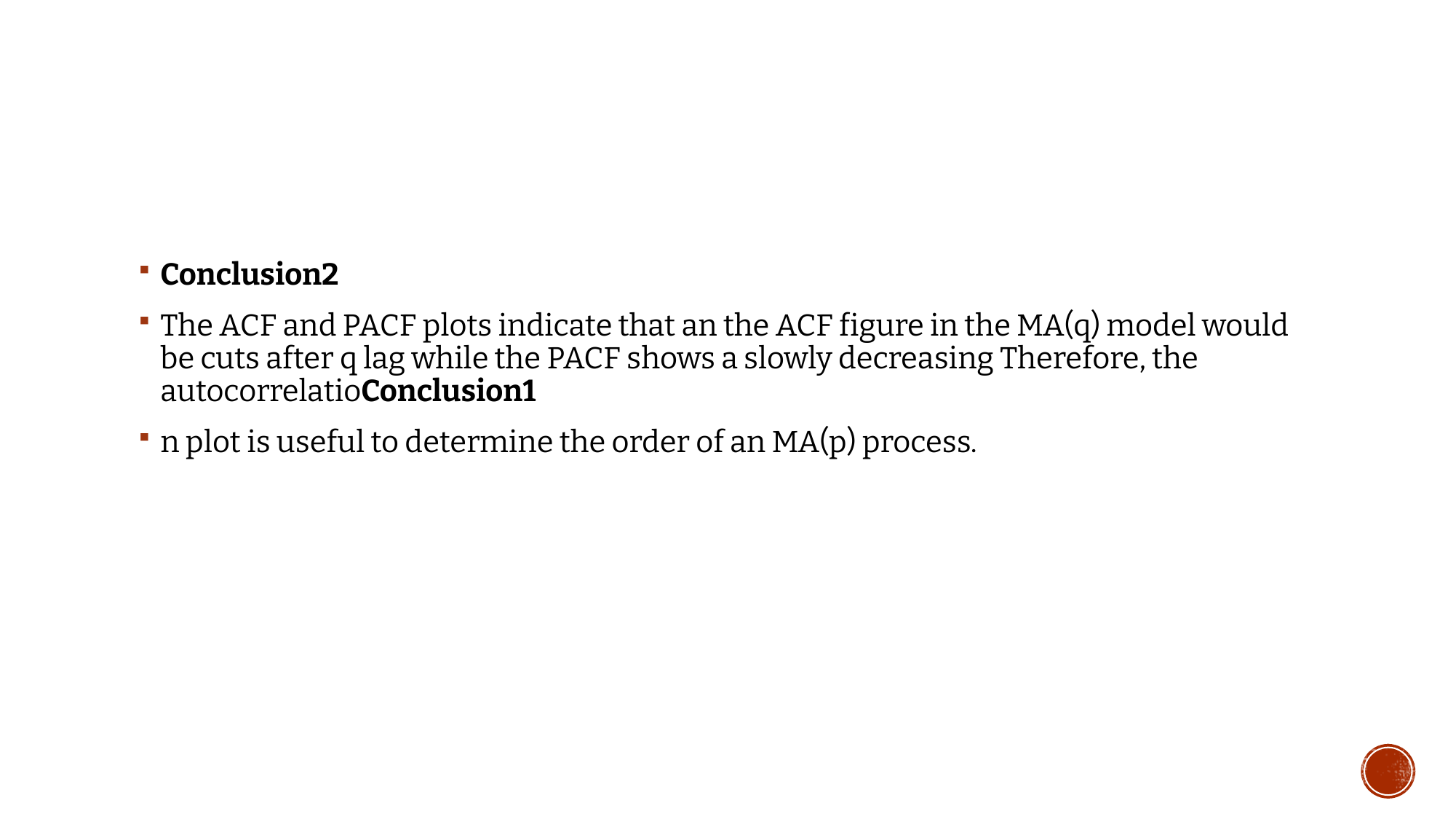

#
Conclusion2
The ACF and PACF plots indicate that an the ACF figure in the MA(q) model would be cuts after q lag while the PACF shows a slowly decreasing Therefore, the autocorrelatioConclusion1
n plot is useful to determine the order of an MA(p) process.